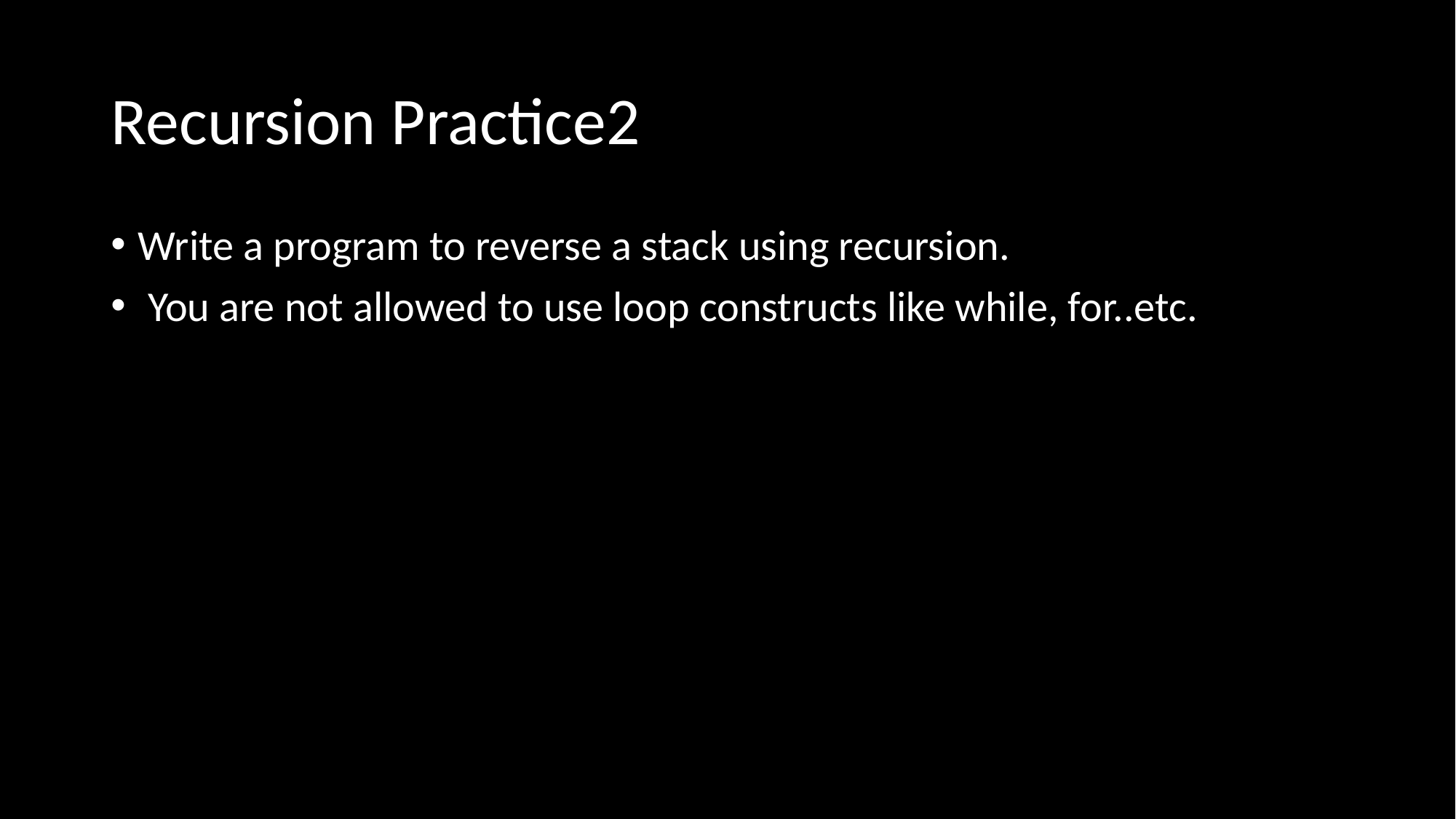

# Recursion Practice2
Write a program to reverse a stack using recursion.
 You are not allowed to use loop constructs like while, for..etc.